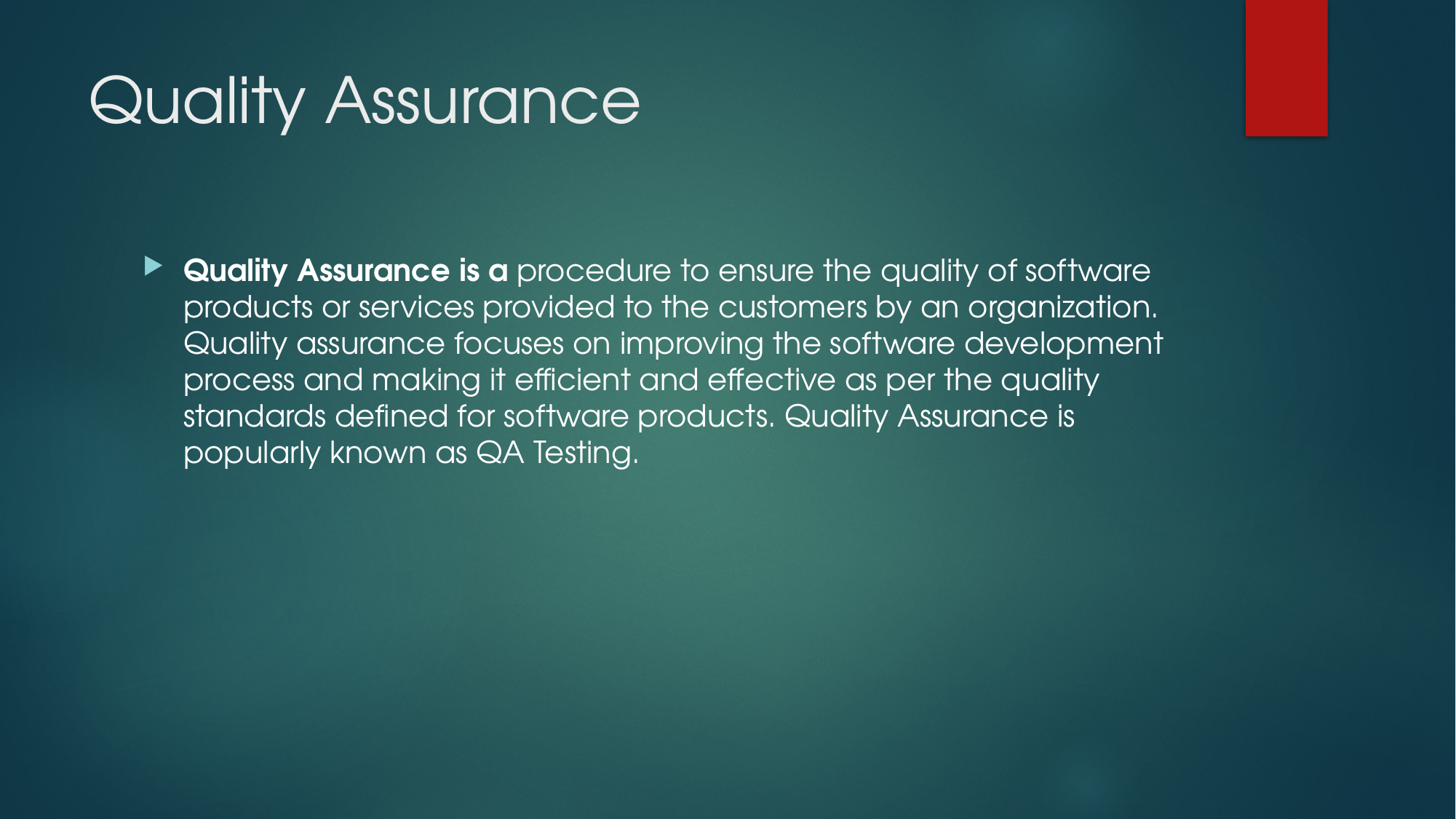

# Quality Assurance
Quality Assurance is a procedure to ensure the quality of software products or services provided to the customers by an organization. Quality assurance focuses on improving the software development process and making it efficient and effective as per the quality standards defined for software products. Quality Assurance is popularly known as QA Testing.